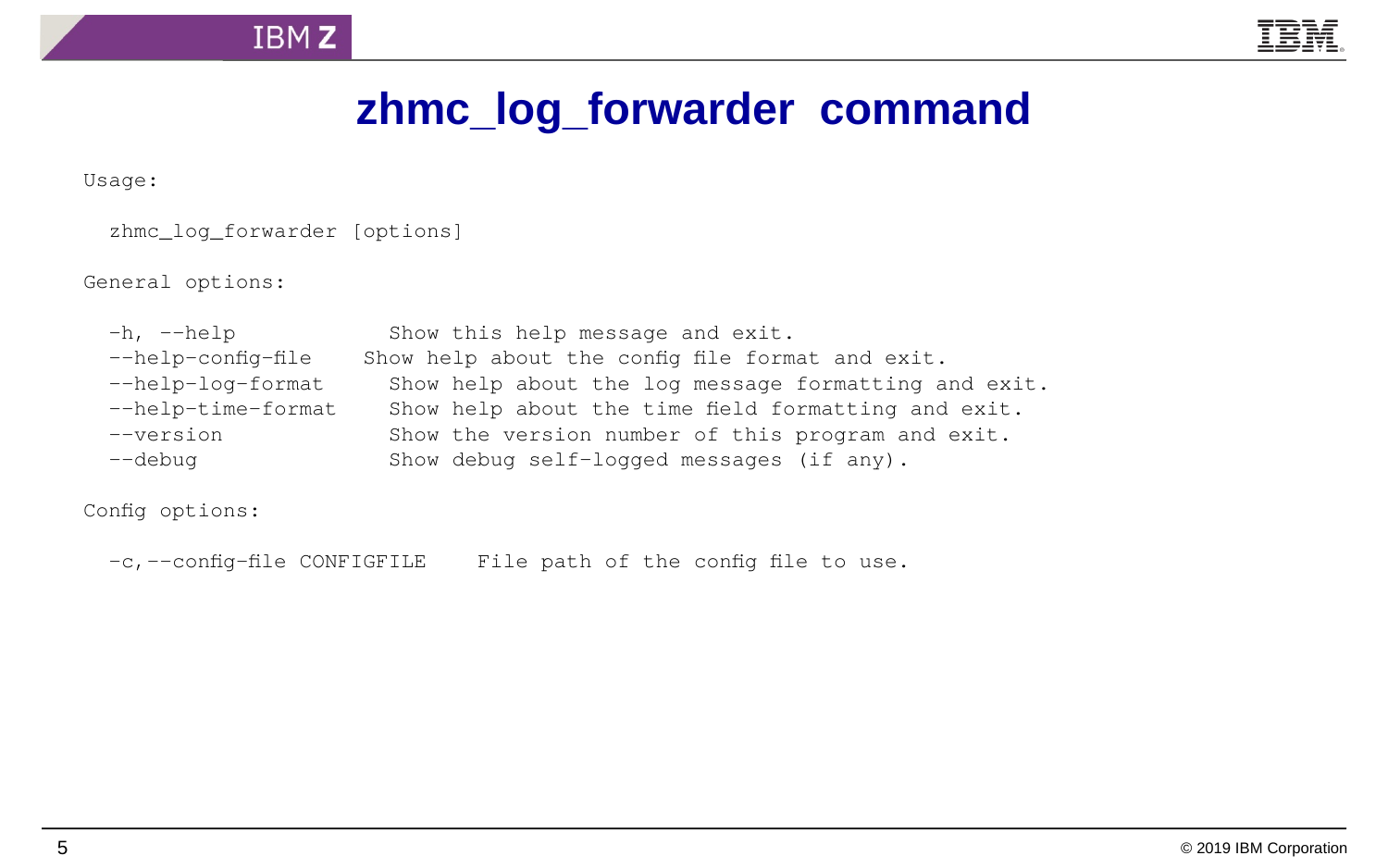

# zhmc_log_forwarder  command
Usage:
  zhmc_log_forwarder [options]
General options:
  -h, --help            Show this help message and exit.
  --help-config-file    Show help about the config file format and exit.
  --help-log-format     Show help about the log message formatting and exit.
  --help-time-format    Show help about the time field formatting and exit.
  --version             Show the version number of this program and exit.
  --debug               Show debug self-logged messages (if any).
Config options:
  -c,--config-file CONFIGFILE    File path of the config file to use.